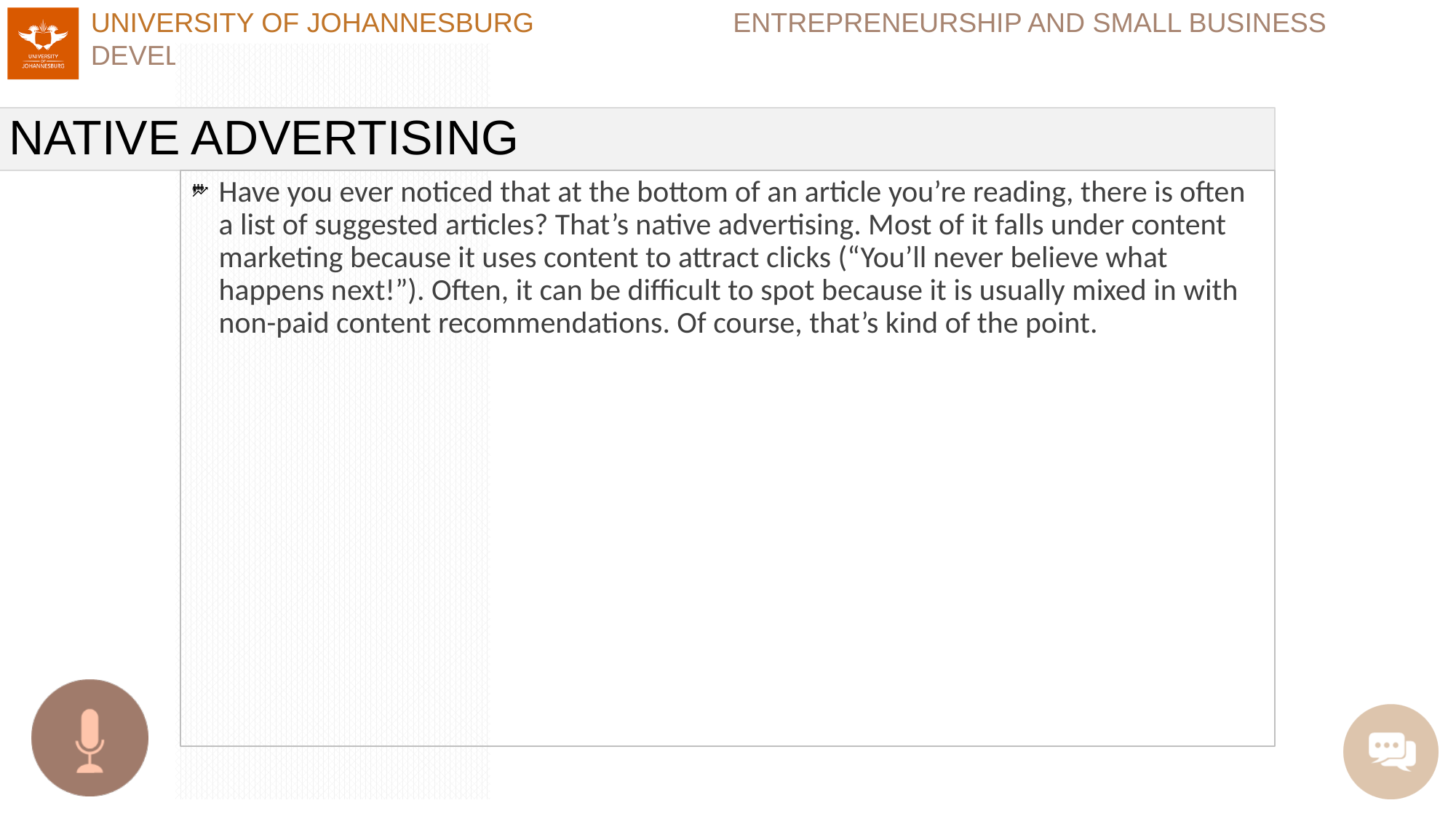

# NATIVE ADVERTISING
Have you ever noticed that at the bottom of an article you’re reading, there is often a list of suggested articles? That’s native advertising. Most of it falls under content marketing because it uses content to attract clicks (“You’ll never believe what happens next!”). Often, it can be difficult to spot because it is usually mixed in with non-paid content recommendations. Of course, that’s kind of the point.